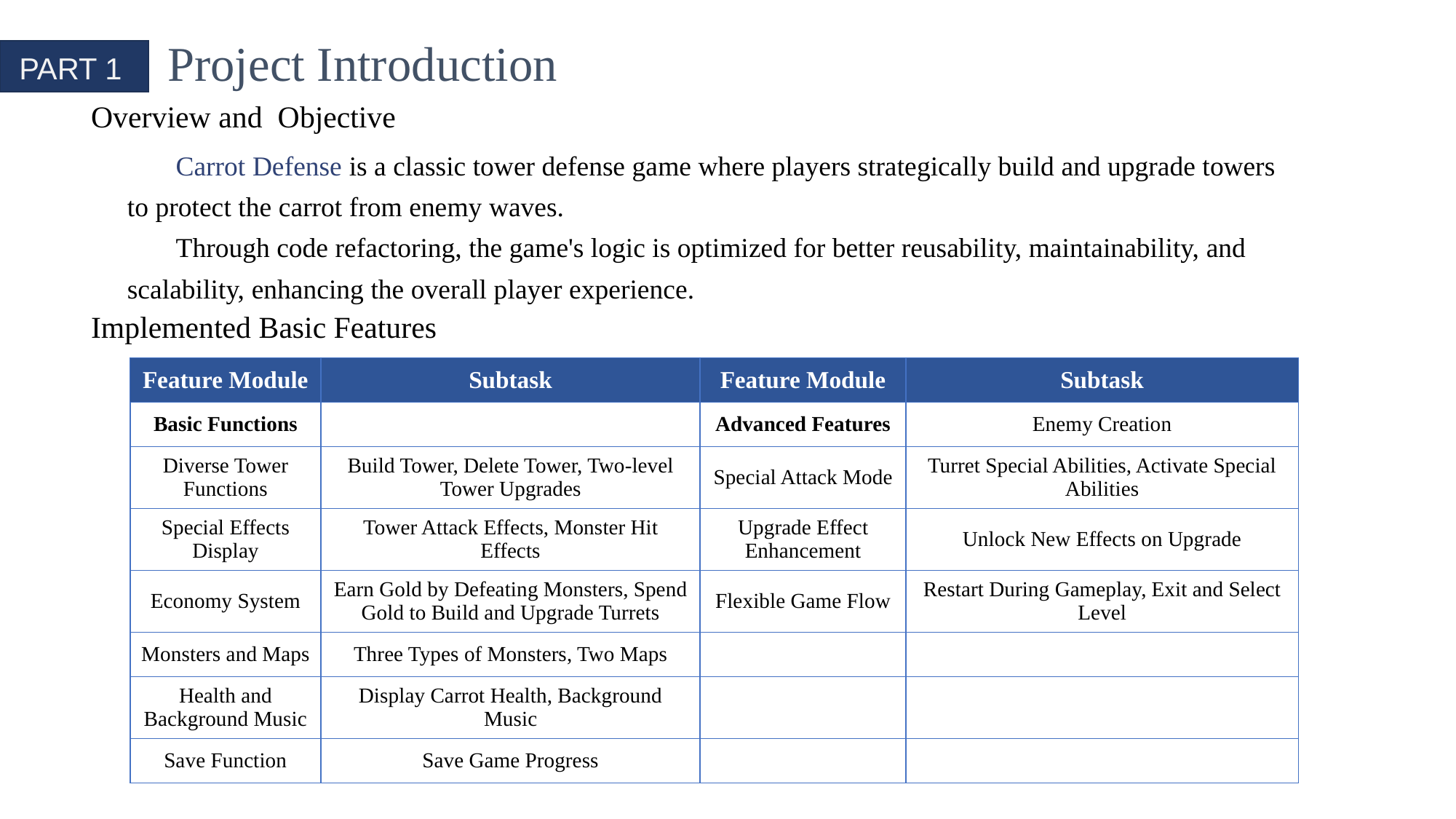

Project Introduction

PART 1
Overview and  Objective
       Carrot Defense is a classic tower defense game where players strategically build and upgrade towers to protect the carrot from enemy waves.
       Through code refactoring, the game's logic is optimized for better reusability, maintainability, and scalability, enhancing the overall player experience.
Implemented Basic Features
| Feature Module | Subtask | Feature Module | Subtask |
| --- | --- | --- | --- |
| Basic Functions |  | Advanced Features | Enemy Creation |
| Diverse Tower Functions | Build Tower, Delete Tower, Two-level Tower Upgrades | Special Attack Mode | Turret Special Abilities, Activate Special Abilities |
| Special Effects Display | Tower Attack Effects, Monster Hit Effects | Upgrade Effect Enhancement | Unlock New Effects on Upgrade |
| Economy System | Earn Gold by Defeating Monsters, Spend Gold to Build and Upgrade Turrets | Flexible Game Flow | Restart During Gameplay, Exit and Select Level |
| Monsters and Maps | Three Types of Monsters, Two Maps |  |  |
| Health and Background Music | Display Carrot Health, Background Music |  |  |
| Save Function | Save Game Progress |  |  |